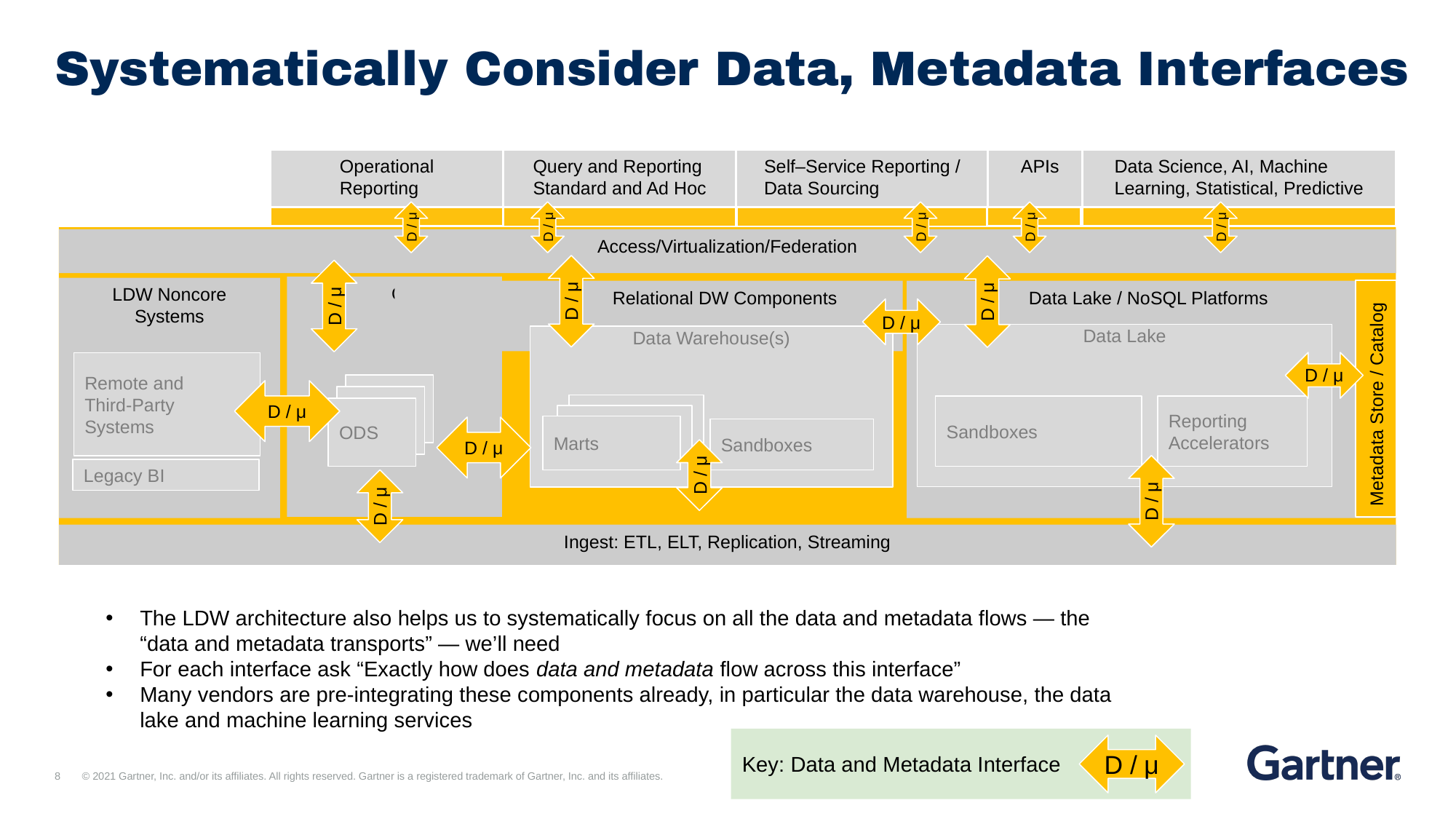

# Systematically Consider Data, Metadata Interfaces
Query and Reporting Standard and Ad Hoc
Self–Service Reporting / Data Sourcing
APIs
Data Science, AI, Machine Learning, Statistical, Predictive
Operational
Reporting

D / μ
D / μ
D / μ
D / μ
D / μ

Access/Virtualization/Federation
Operational
Intelligence
LDW Noncore
Systems
D / μ
D / μ
                              Relational DW Components
Data Lake / NoSQL Platforms
D / μ
D / μ
Data Lake
Data Warehouse(s)
D / μ
Remote and
Third-Party
Systems
ODS
ODS
ODS
Metadata Store / Catalog
D / μ

Marts
Sandboxes
Reporting
Accelerators
D / μ
Sandboxes
D / μ
Legacy BI
D / μ
D / μ
Ingest: ETL, ELT, Replication, Streaming
The LDW architecture also helps us to systematically focus on all the data and metadata flows — the “data and metadata transports” — we’ll need
For each interface ask “Exactly how does data and metadata flow across this interface”
Many vendors are pre-integrating these components already, in particular the data warehouse, the data lake and machine learning services
Key: Data and Metadata Interface
D / μ